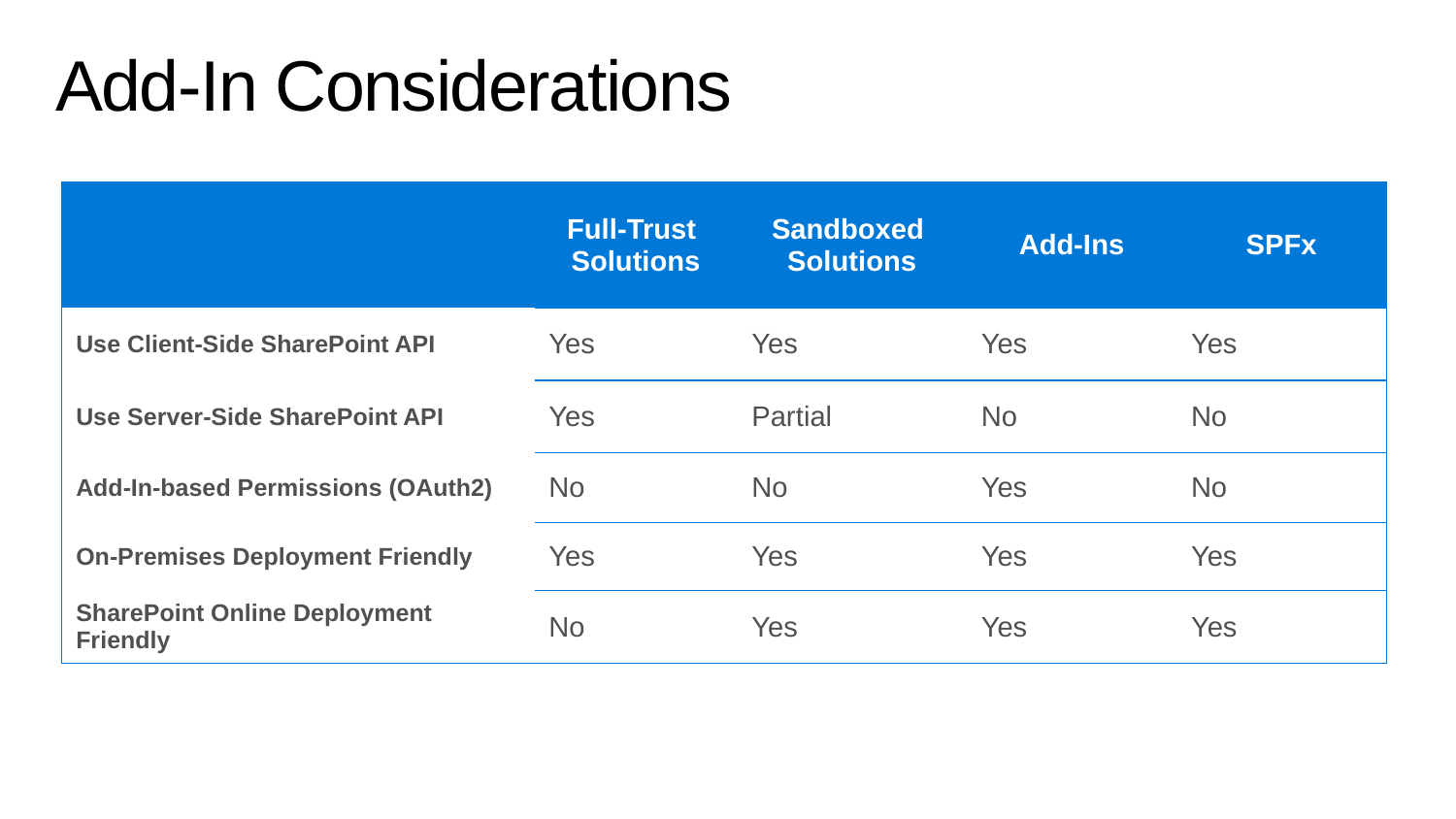

# Add-In Considerations
|  | Full-Trust Solutions | Sandboxed Solutions | Add-Ins | SPFx |
| --- | --- | --- | --- | --- |
| Use Client-Side SharePoint API | Yes | Yes | Yes | Yes |
| Use Server-Side SharePoint API | Yes | Partial | No | No |
| Add-In-based Permissions (OAuth2) | No | No | Yes | No |
| On-Premises Deployment Friendly | Yes | Yes | Yes | Yes |
| SharePoint Online Deployment Friendly | No | Yes | Yes | Yes |